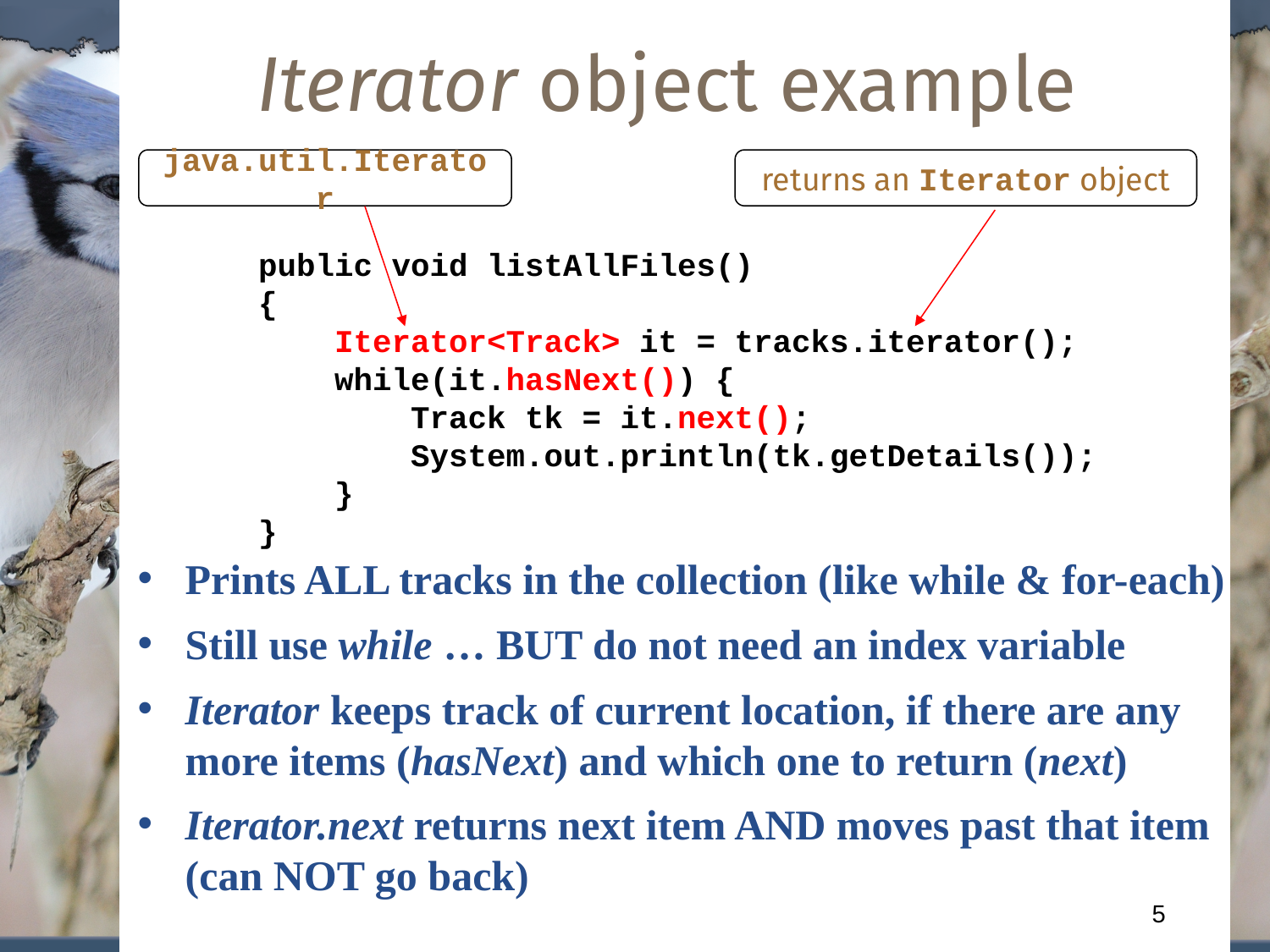

Iterator object example
java.util.Iterator
returns an Iterator object

public void listAllFiles()
{
    Iterator<Track> it = tracks.iterator();
    while(it.hasNext()) {
        Track tk = it.next();
        System.out.println(tk.getDetails());
    }
}
Prints ALL tracks in the collection (like while & for-each)
Still use while … BUT do not need an index variable
Iterator keeps track of current location, if there are any more items (hasNext) and which one to return (next)
Iterator.next returns next item AND moves past that item (can NOT go back)